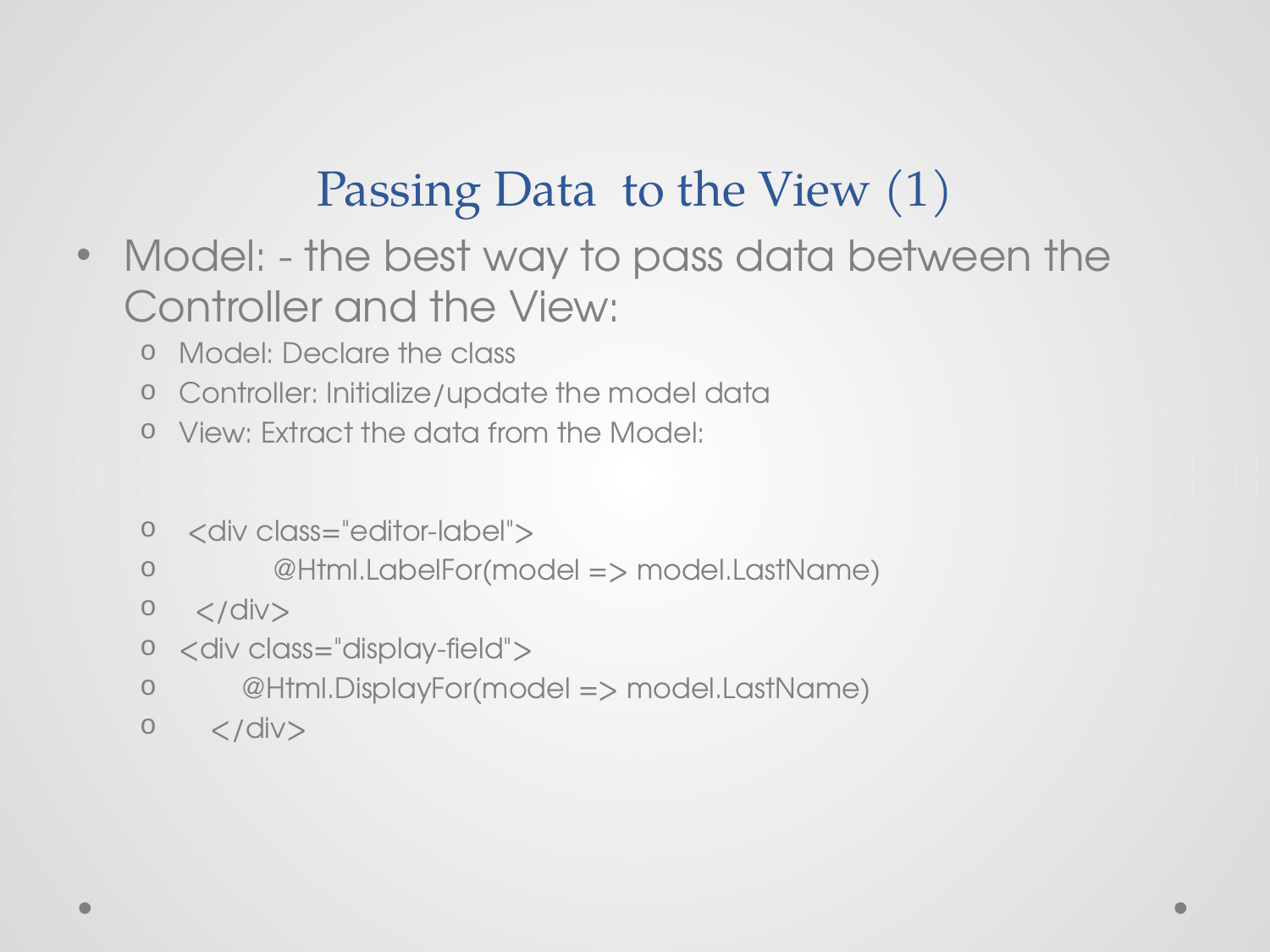

# Passing Data  to the View (1)
Model: - the best way to pass data between the Controller and the View:
Model: Declare the class
Controller: Initialize/update the model data
View: Extract the data from the Model:

 <div class="editor-label">
            @Html.LabelFor(model => model.LastName)
  </div>
<div class="display-field">
        @Html.DisplayFor(model => model.LastName)
    </div>